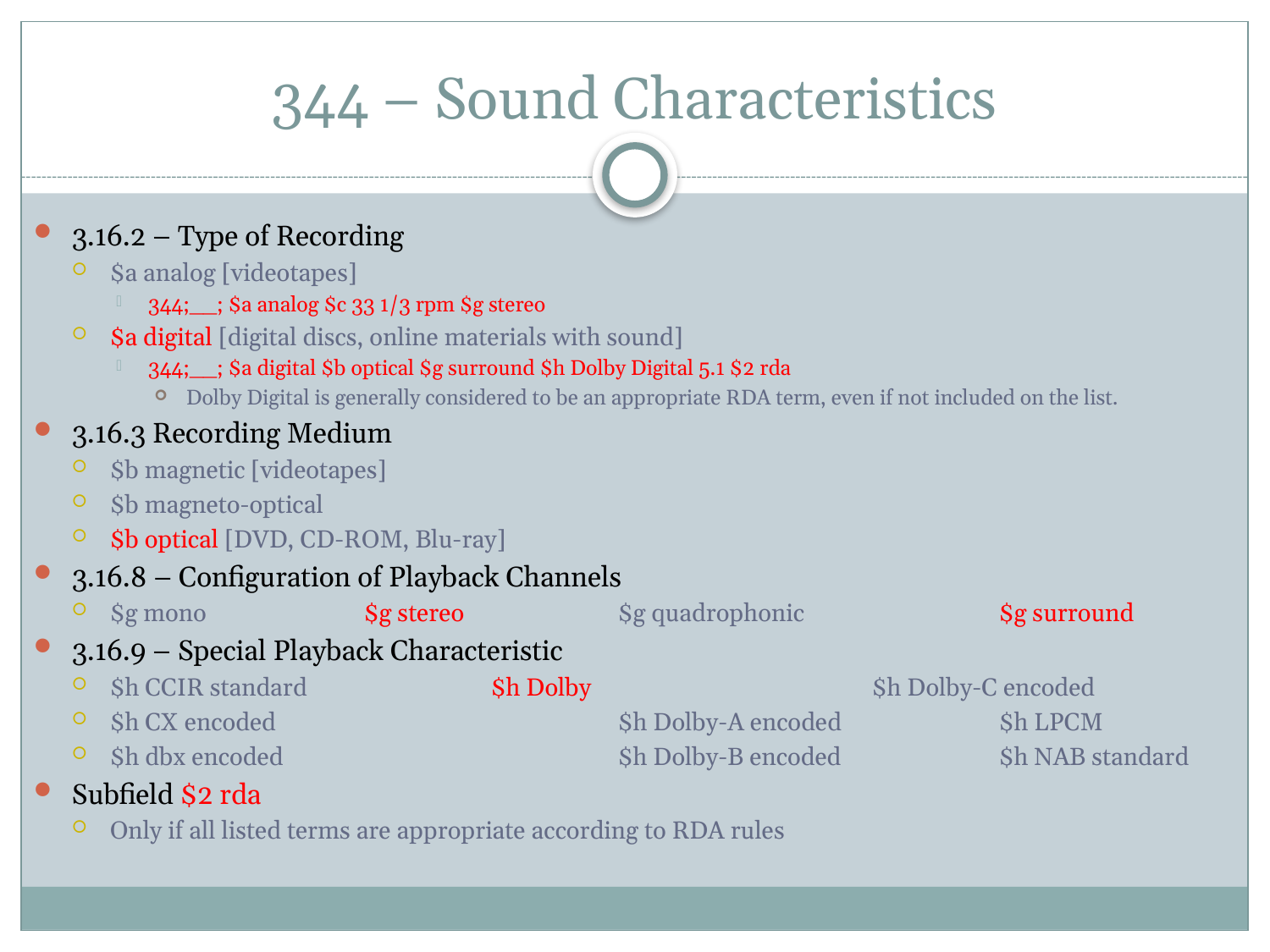

# 344 – Sound Characteristics
3.16.2 – Type of Recording
$a analog [videotapes]
344;__; $a analog $c 33 1/3 rpm $g stereo
$a digital [digital discs, online materials with sound]
344;__; $a digital $b optical $g surround $h Dolby Digital 5.1 $2 rda
Dolby Digital is generally considered to be an appropriate RDA term, even if not included on the list.
3.16.3 Recording Medium
$b magnetic [videotapes]
$b magneto-optical
$b optical [DVD, CD-ROM, Blu-ray]
3.16.8 – Configuration of Playback Channels
$g mono		$g stereo		$g quadrophonic		$g surround
3.16.9 – Special Playback Characteristic
$h CCIR standard		$h Dolby			$h Dolby-C encoded
$h CX encoded			$h Dolby-A encoded		$h LPCM
$h dbx encoded			$h Dolby-B encoded		$h NAB standard
Subfield $2 rda
Only if all listed terms are appropriate according to RDA rules